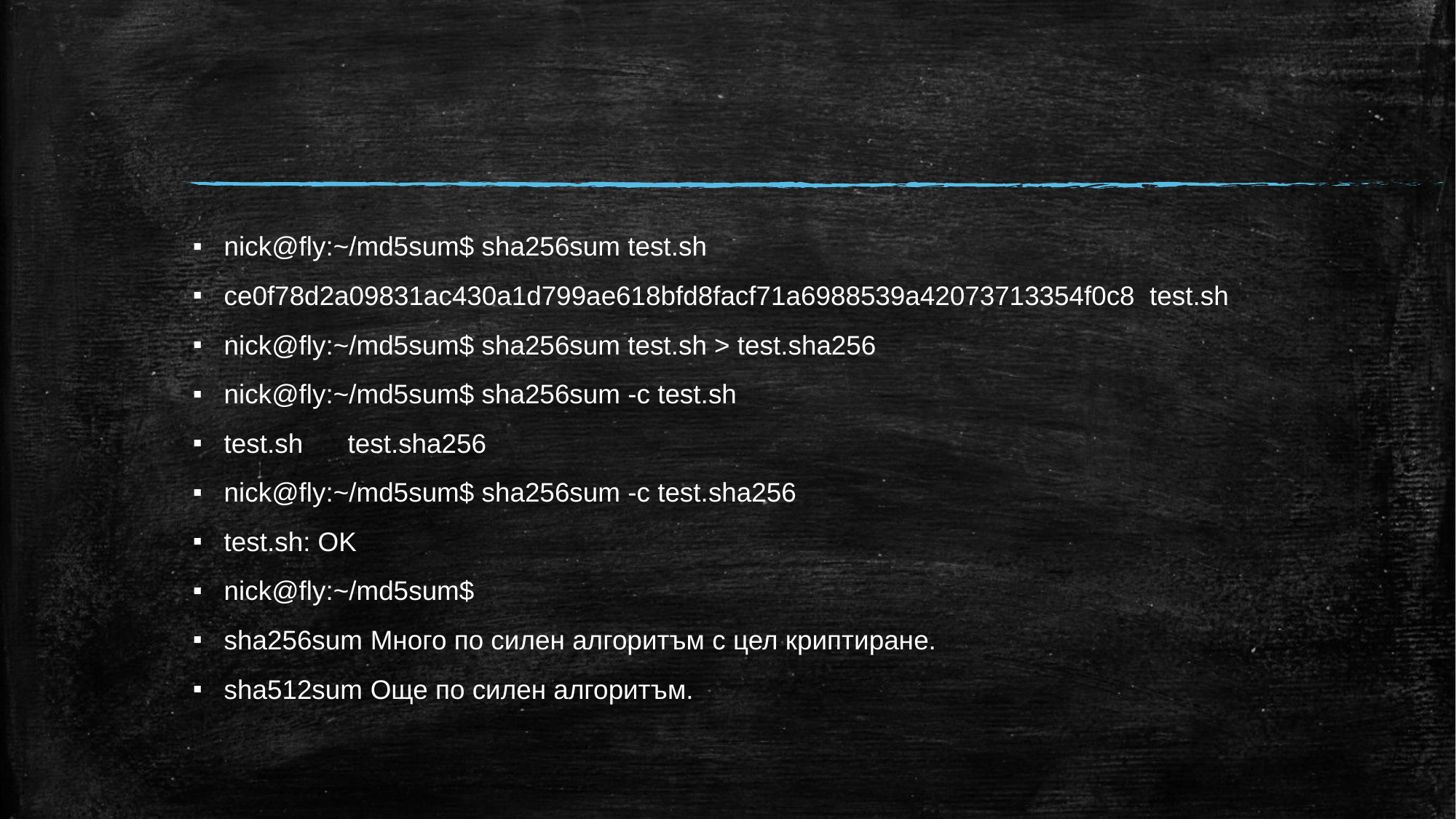

#
nick@fly:~/md5sum$ sha256sum test.sh
ce0f78d2a09831ac430a1d799ae618bfd8facf71a6988539a42073713354f0c8  test.sh
nick@fly:~/md5sum$ sha256sum test.sh > test.sha256
nick@fly:~/md5sum$ sha256sum -c test.sh
test.sh      test.sha256
nick@fly:~/md5sum$ sha256sum -c test.sha256
test.sh: OK
nick@fly:~/md5sum$
sha256sum Много по силен алгоритъм с цел криптиране.
sha512sum Още по силен алгоритъм.